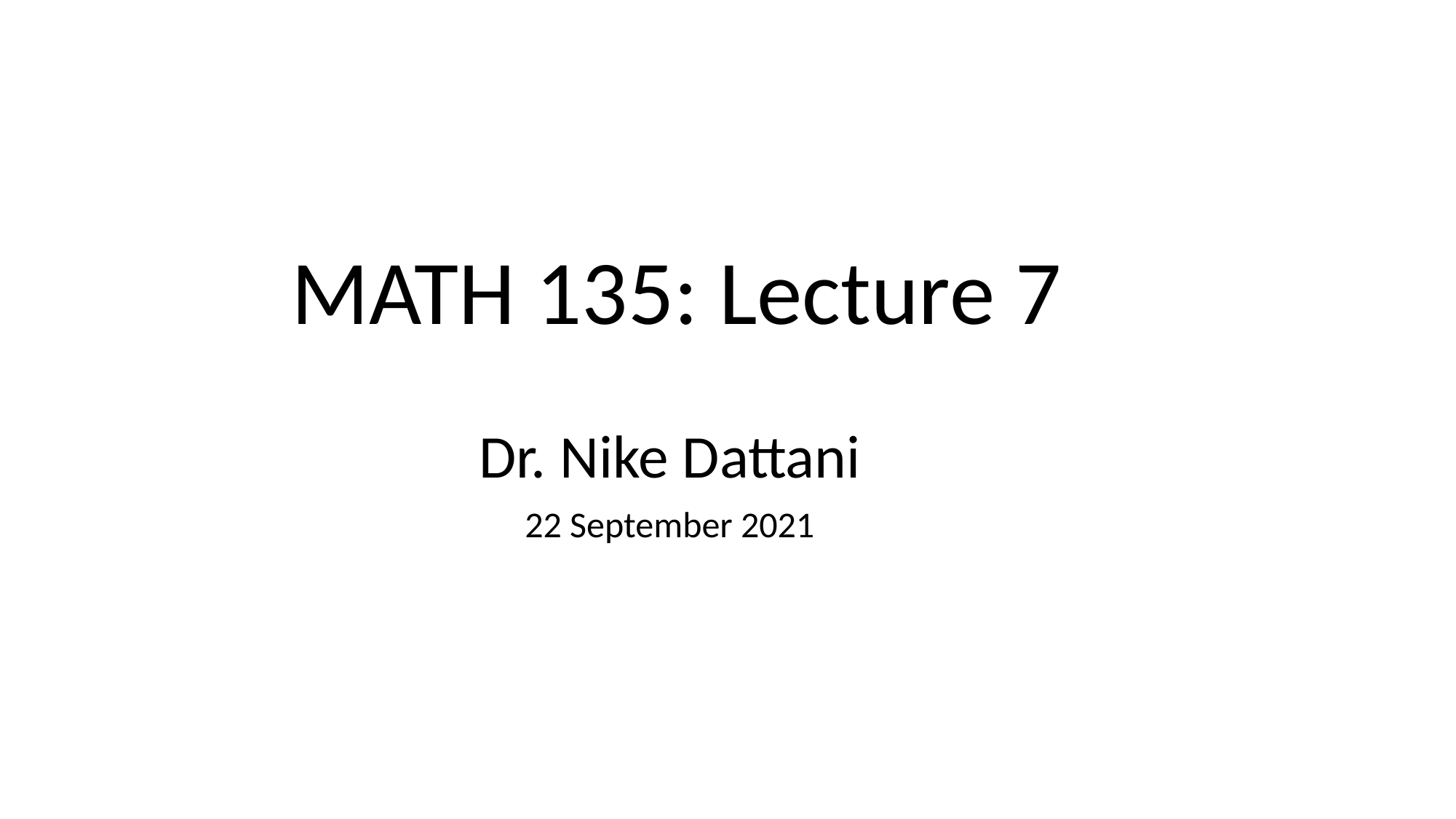

# MATH 135: Lecture 7
Dr. Nike Dattani
22 September 2021